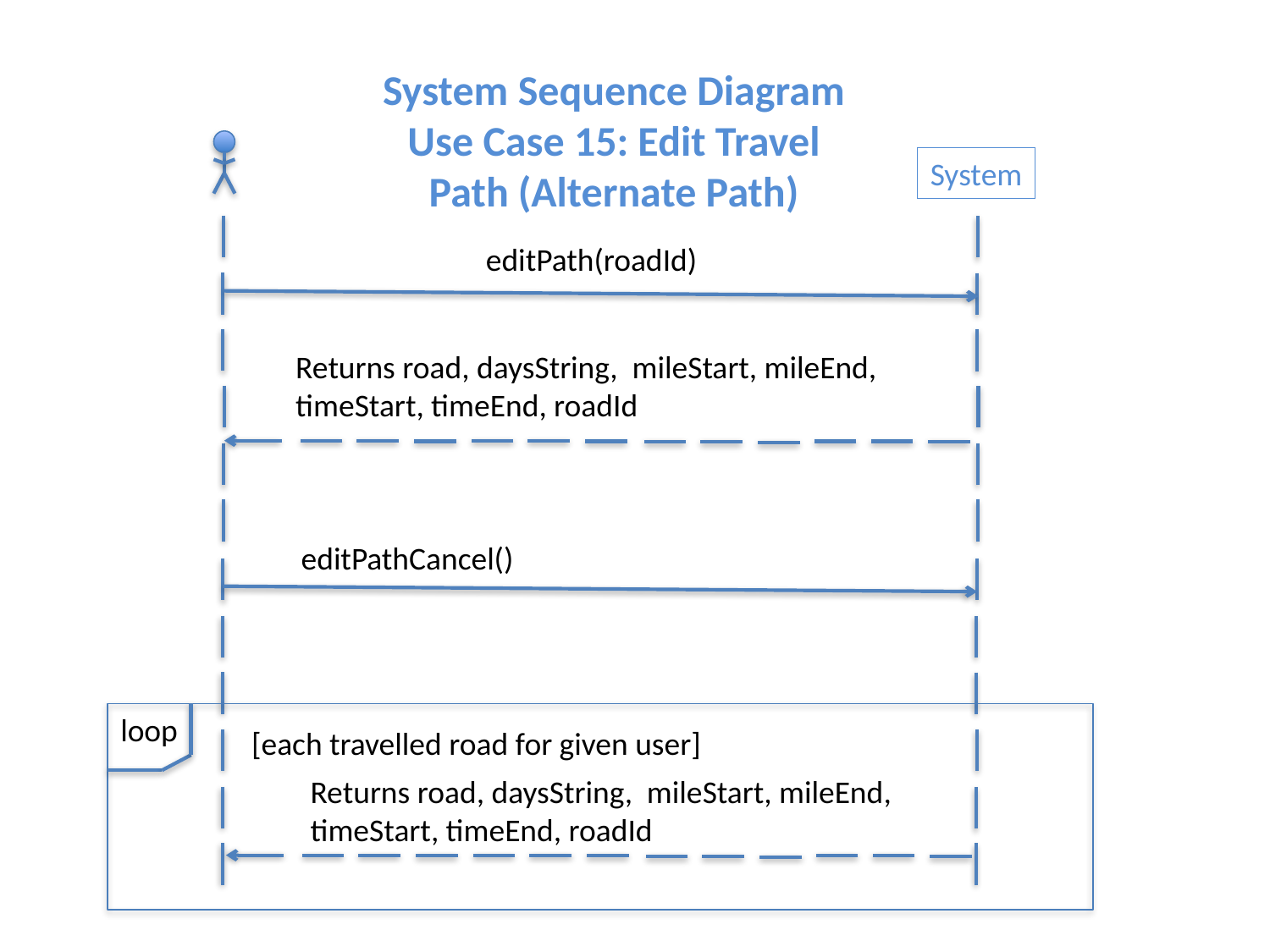

System Sequence Diagram
Use Case 15: Edit Travel Path (Alternate Path)

System
editPath(roadId)
Returns road, daysString,  mileStart, mileEnd, timeStart, timeEnd, roadId
editPathCancel()

loop
[each travelled road for given user]
Returns road, daysString,  mileStart, mileEnd, timeStart, timeEnd, roadId